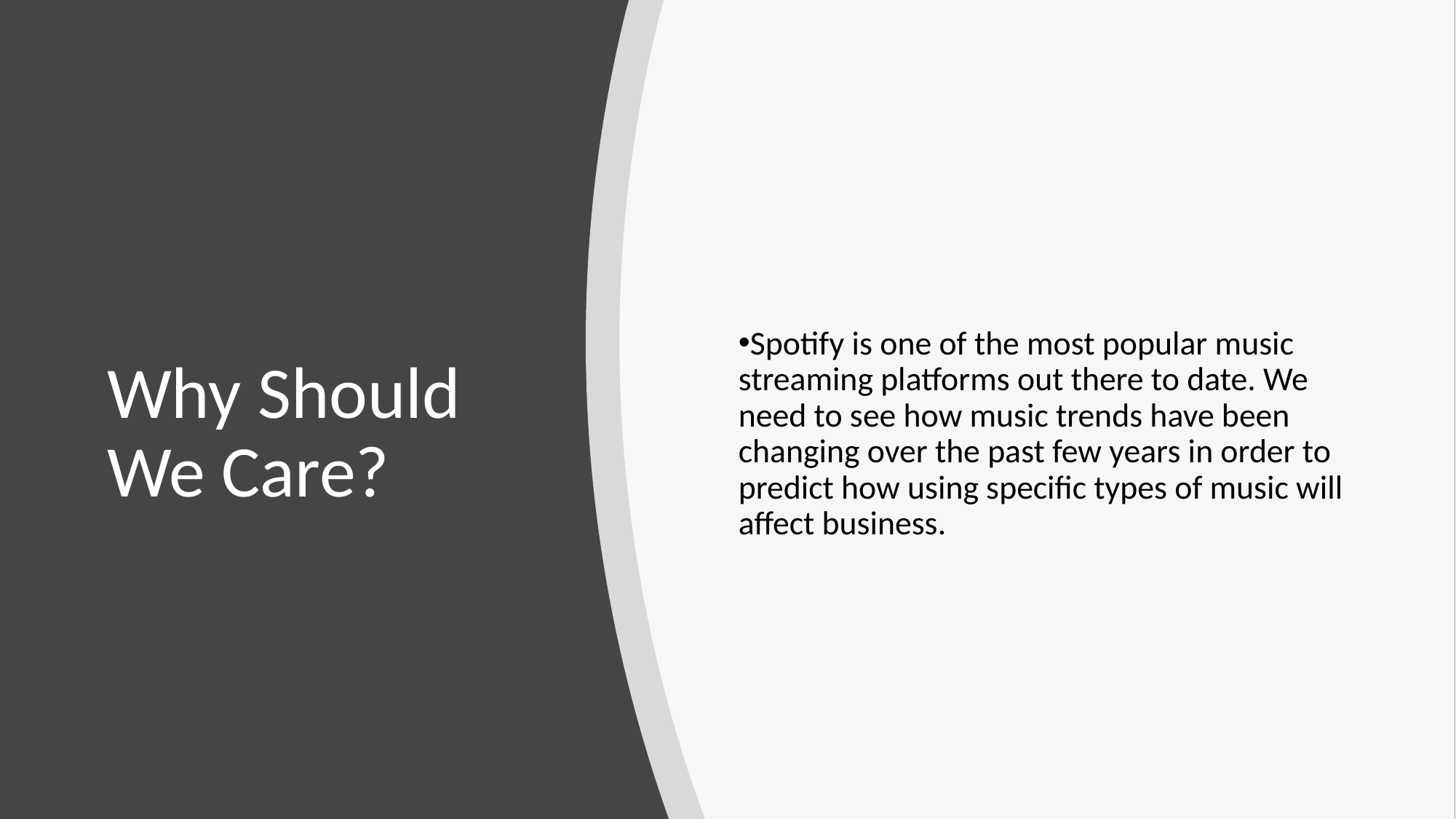

Spotify is one of the most popular music streaming platforms out there to date. We need to see how music trends have been changing over the past few years in order to predict how using specific types of music will affect business.
# Why Should We Care?